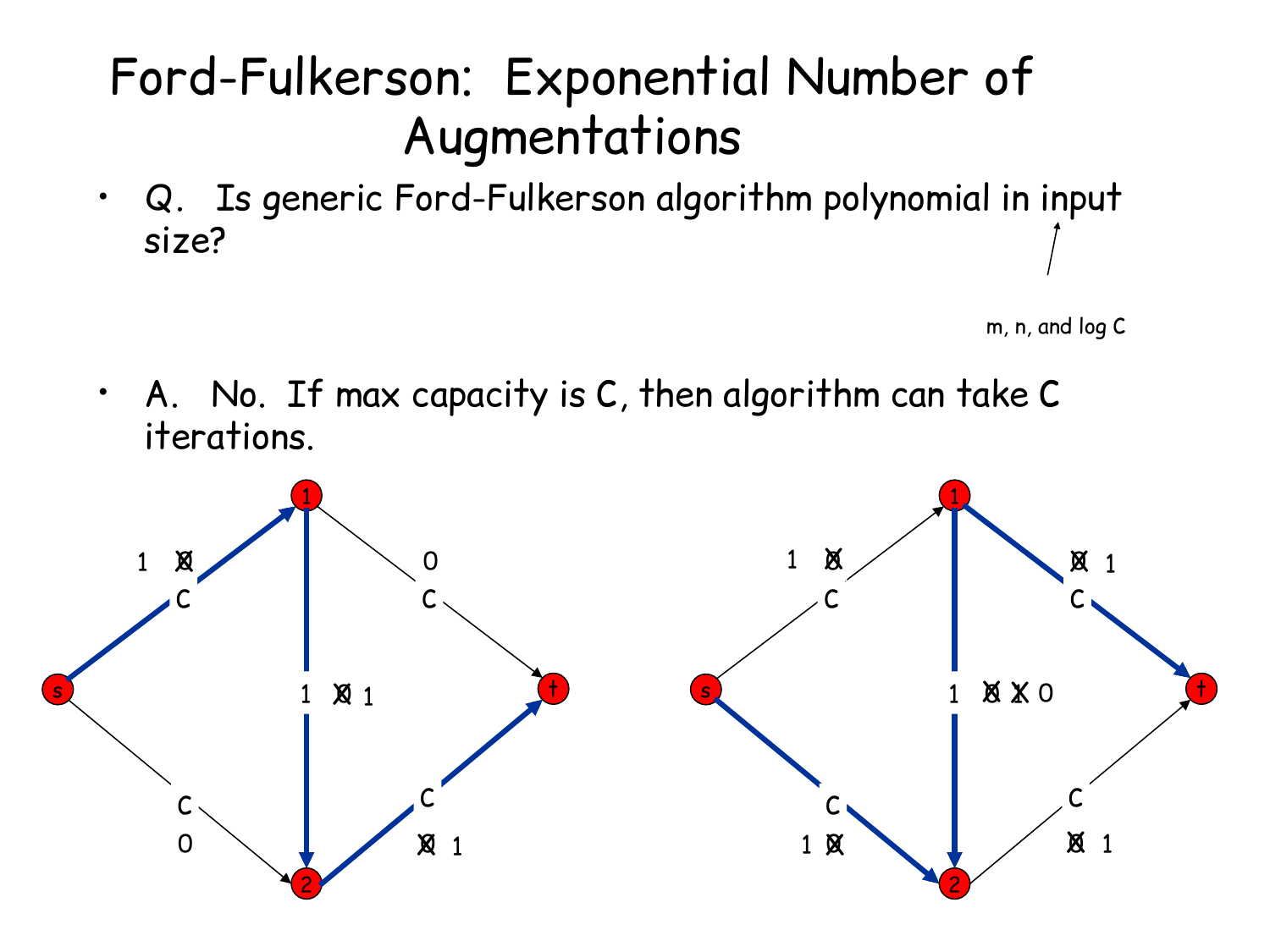

Ford-Fulkerson:  Exponential Number of Augmentations
Q.   Is generic Ford-Fulkerson algorithm polynomial in input size?

A.   No.  If max capacity is C, then algorithm can take C iterations.

m, n, and log C
1
1
1
0
0
0
0
1
X
1
X
1
X
X
1
X
0
X
1
X
C
C
C
C
1
1
0
1
0
t
t
X
s
s
C
C
C
C
1
0
0
0
0
X
2
2